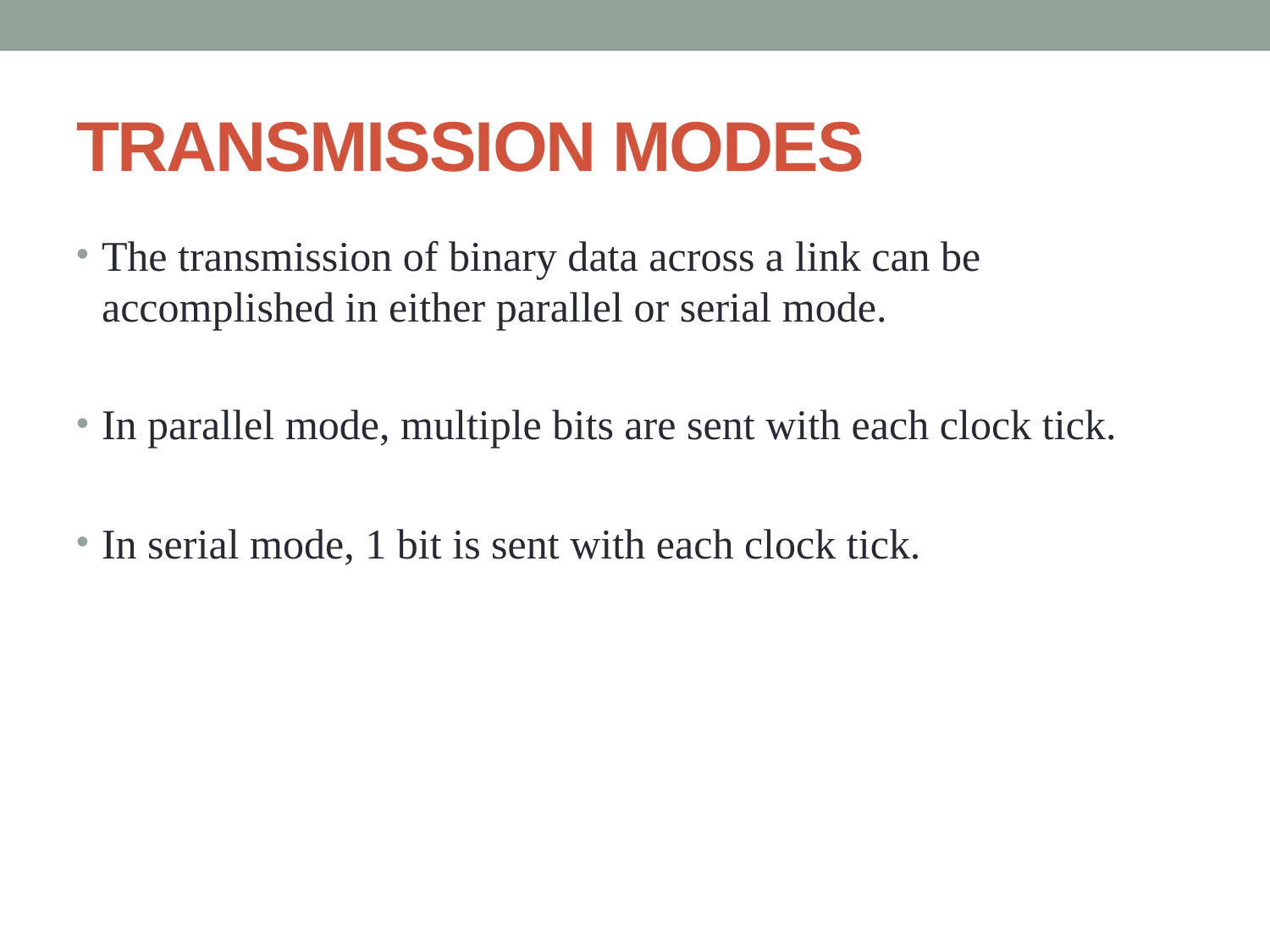

# TRANSMISSION MODES
The transmission of binary data across a link can be accomplished in either parallel or serial mode.

In parallel mode, multiple bits are sent with each clock tick.

In serial mode, 1 bit is sent with each clock tick.